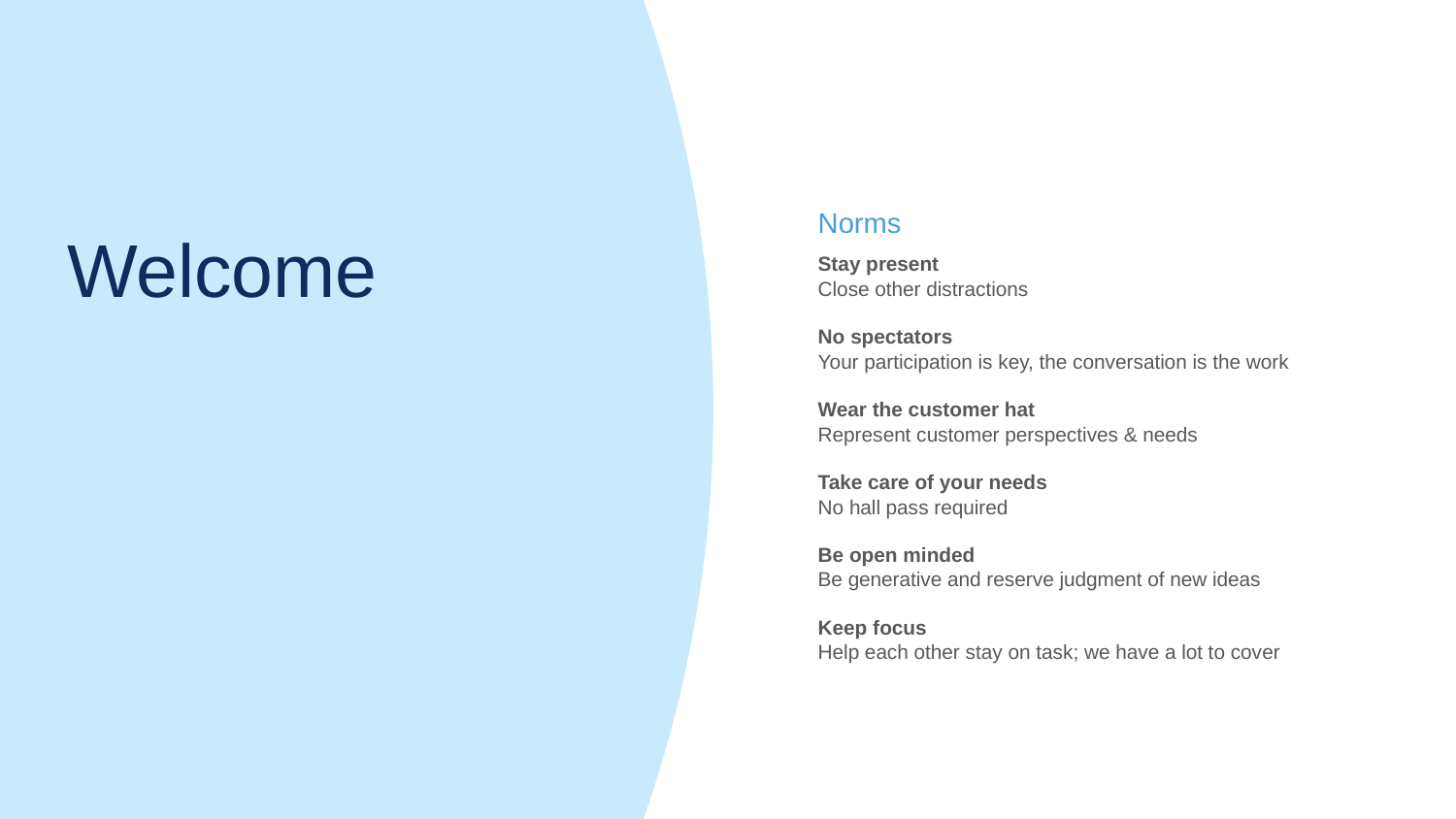

Norms
# Welcome
Stay present
Close other distractions

No spectators
Your participation is key, the conversation is the work

Wear the customer hat
Represent customer perspectives & needs

Take care of your needs
No hall pass required

Be open minded
Be generative and reserve judgment of new ideas

Keep focus
Help each other stay on task; we have a lot to cover